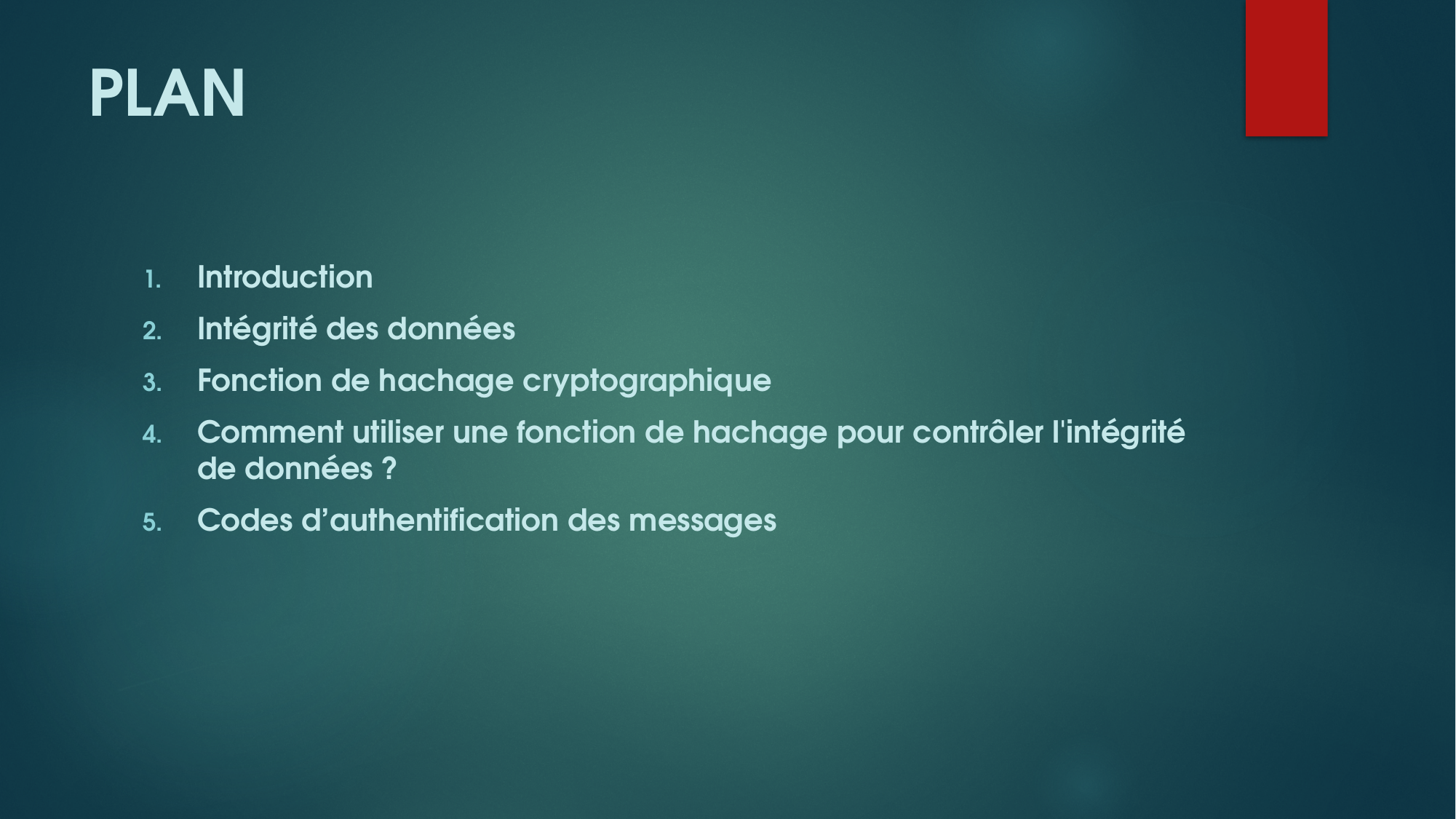

# PLAN

Introduction
Intégrité des données
Fonction de hachage cryptographique
Comment utiliser une fonction de hachage pour contrôler l'intégrité de données ?
Codes d’authentification des messages